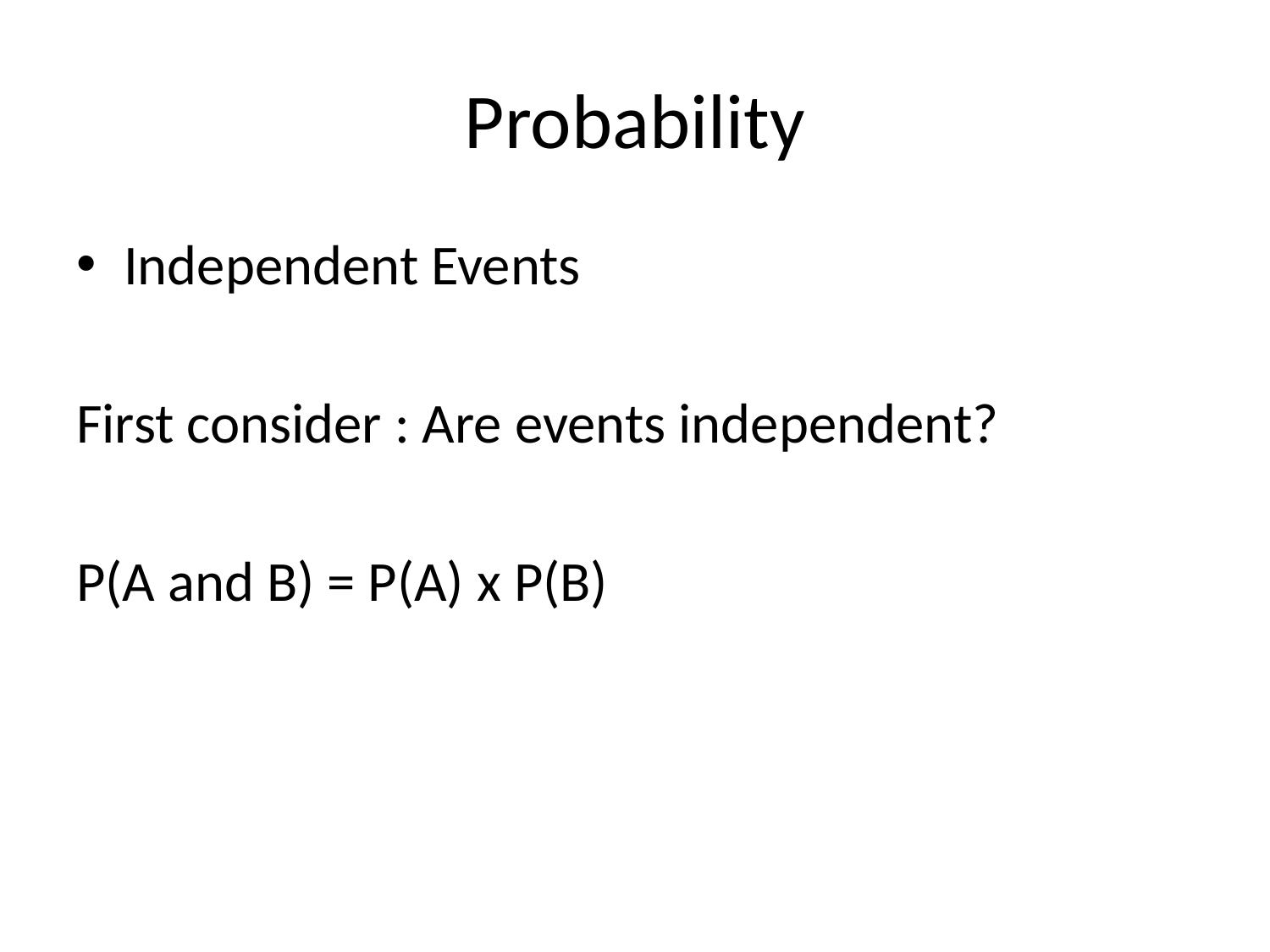

# Probability
Independent Events

First consider : Are events independent?

P(A and B) = P(A) x P(B)